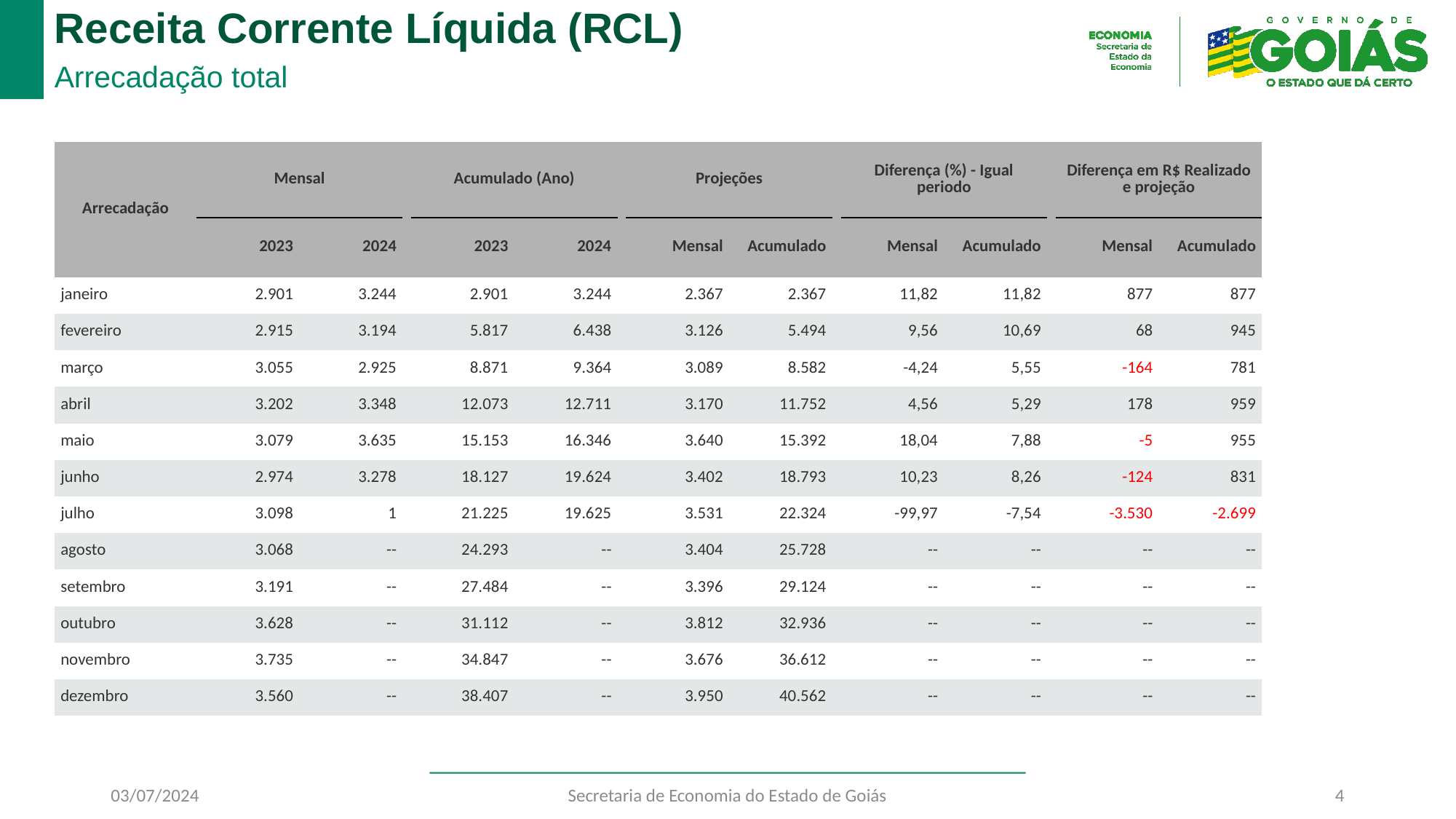

# Receita Corrente Líquida (RCL)
Arrecadação total
| Arrecadação | Mensal | Mensal |  | Acumulado (Ano) | Acumulado (Ano) |  | Projeções | Projeções |  | Diferença (%) - Igual periodo | Diferença (%) - Igual periodo |  | Diferença em R$ Realizado e projeção | Diferença em R$ Realizado e projeção |
| --- | --- | --- | --- | --- | --- | --- | --- | --- | --- | --- | --- | --- | --- | --- |
| Arrecadação | 2023 | 2024 |  | 2023 | 2024 |  | Mensal | Acumulado |  | Mensal | Acumulado |  | Mensal | Acumulado |
| janeiro | 2.901 | 3.244 |  | 2.901 | 3.244 |  | 2.367 | 2.367 |  | 11,82 | 11,82 |  | 877 | 877 |
| fevereiro | 2.915 | 3.194 |  | 5.817 | 6.438 |  | 3.126 | 5.494 |  | 9,56 | 10,69 |  | 68 | 945 |
| março | 3.055 | 2.925 |  | 8.871 | 9.364 |  | 3.089 | 8.582 |  | -4,24 | 5,55 |  | -164 | 781 |
| abril | 3.202 | 3.348 |  | 12.073 | 12.711 |  | 3.170 | 11.752 |  | 4,56 | 5,29 |  | 178 | 959 |
| maio | 3.079 | 3.635 |  | 15.153 | 16.346 |  | 3.640 | 15.392 |  | 18,04 | 7,88 |  | -5 | 955 |
| junho | 2.974 | 3.278 |  | 18.127 | 19.624 |  | 3.402 | 18.793 |  | 10,23 | 8,26 |  | -124 | 831 |
| julho | 3.098 | 1 |  | 21.225 | 19.625 |  | 3.531 | 22.324 |  | -99,97 | -7,54 |  | -3.530 | -2.699 |
| agosto | 3.068 | -- |  | 24.293 | -- |  | 3.404 | 25.728 |  | -- | -- |  | -- | -- |
| setembro | 3.191 | -- |  | 27.484 | -- |  | 3.396 | 29.124 |  | -- | -- |  | -- | -- |
| outubro | 3.628 | -- |  | 31.112 | -- |  | 3.812 | 32.936 |  | -- | -- |  | -- | -- |
| novembro | 3.735 | -- |  | 34.847 | -- |  | 3.676 | 36.612 |  | -- | -- |  | -- | -- |
| dezembro | 3.560 | -- |  | 38.407 | -- |  | 3.950 | 40.562 |  | -- | -- |  | -- | -- |
03/07/2024
Secretaria de Economia do Estado de Goiás
4